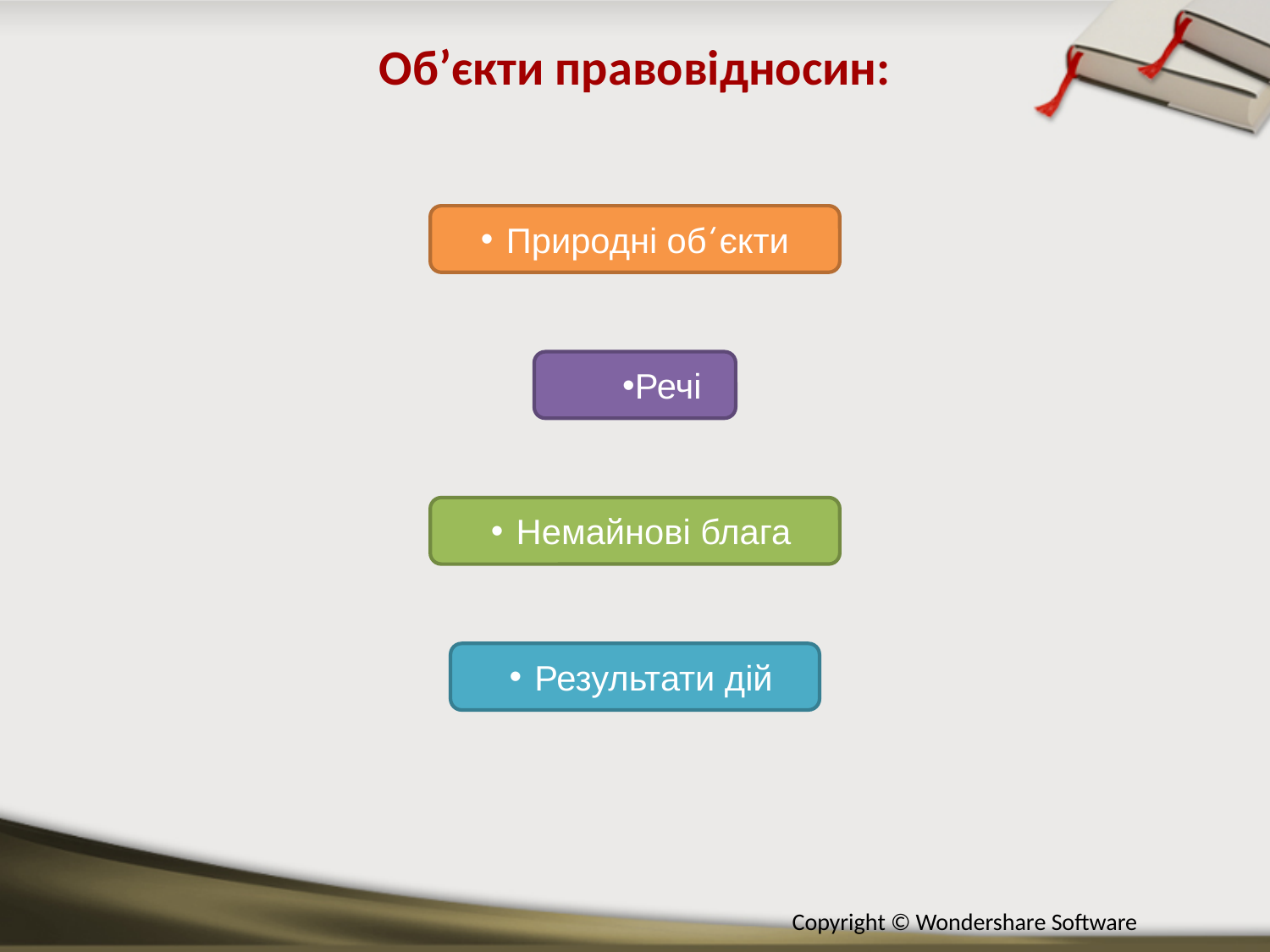

Об’єкти правовідносин:
Природні об’єкти
Речі
Немайнові блага
Результати дій